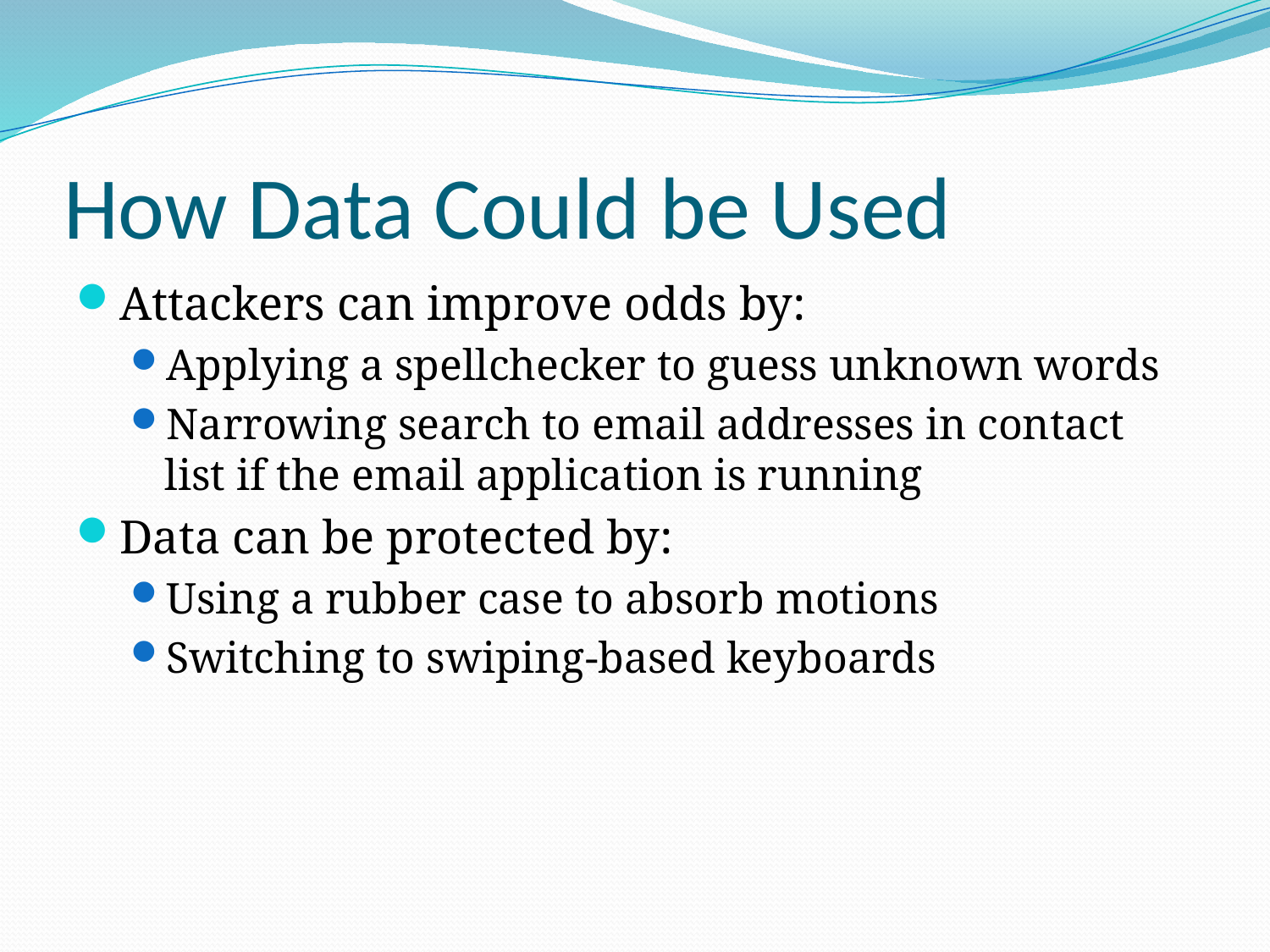

# How Data Could be Used
Attackers can improve odds by:
Applying a spellchecker to guess unknown words
Narrowing search to email addresses in contact list if the email application is running
Data can be protected by:
Using a rubber case to absorb motions
Switching to swiping-based keyboards